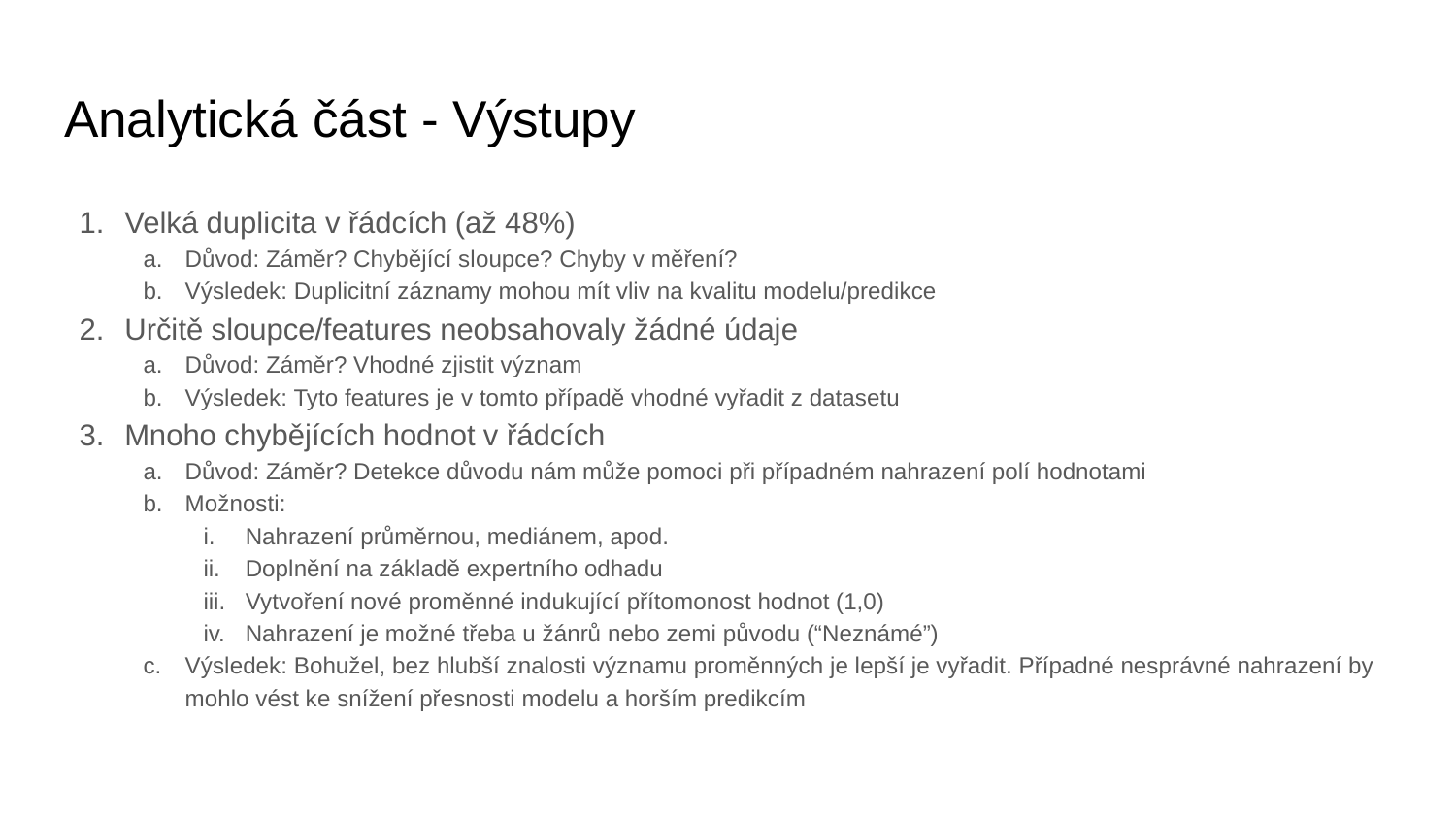

# Analytická část - Výstupy
Velká duplicita v řádcích (až 48%)
Důvod: Záměr? Chybějící sloupce? Chyby v měření?
Výsledek: Duplicitní záznamy mohou mít vliv na kvalitu modelu/predikce
Určitě sloupce/features neobsahovaly žádné údaje
Důvod: Záměr? Vhodné zjistit význam
Výsledek: Tyto features je v tomto případě vhodné vyřadit z datasetu
Mnoho chybějících hodnot v řádcích
Důvod: Záměr? Detekce důvodu nám může pomoci při případném nahrazení polí hodnotami
Možnosti:
Nahrazení průměrnou, mediánem, apod.
Doplnění na základě expertního odhadu
Vytvoření nové proměnné indukující přítomonost hodnot (1,0)
Nahrazení je možné třeba u žánrů nebo zemi původu (“Neznámé”)
Výsledek: Bohužel, bez hlubší znalosti významu proměnných je lepší je vyřadit. Případné nesprávné nahrazení by mohlo vést ke snížení přesnosti modelu a horším predikcím